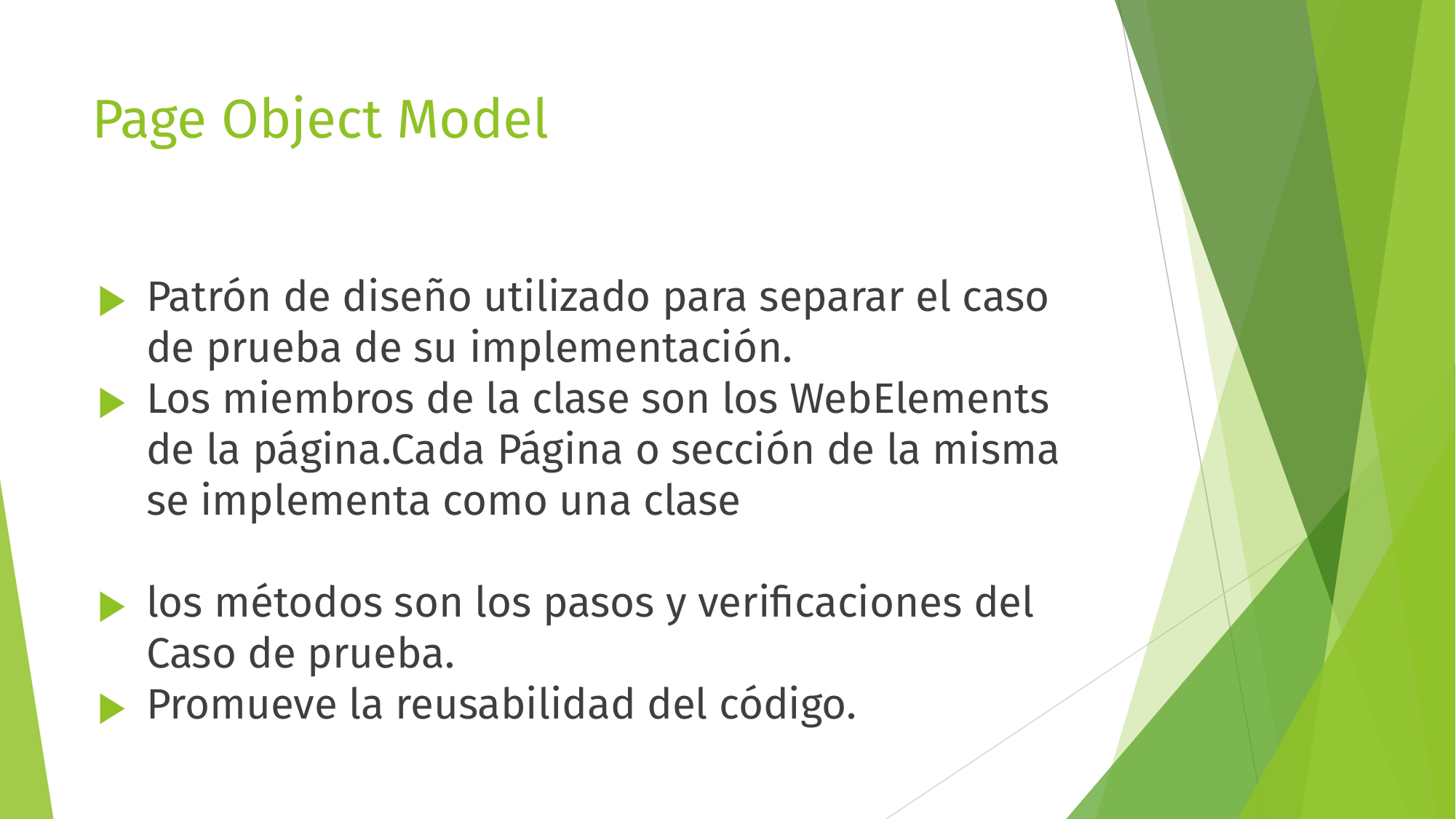

# Page Object Model
Patrón de diseño utilizado para separar el caso de prueba de su implementación.
Los miembros de la clase son los WebElements de la página.Cada Página o sección de la misma se implementa como una clase

los métodos son los pasos y verificaciones del Caso de prueba.
Promueve la reusabilidad del código.